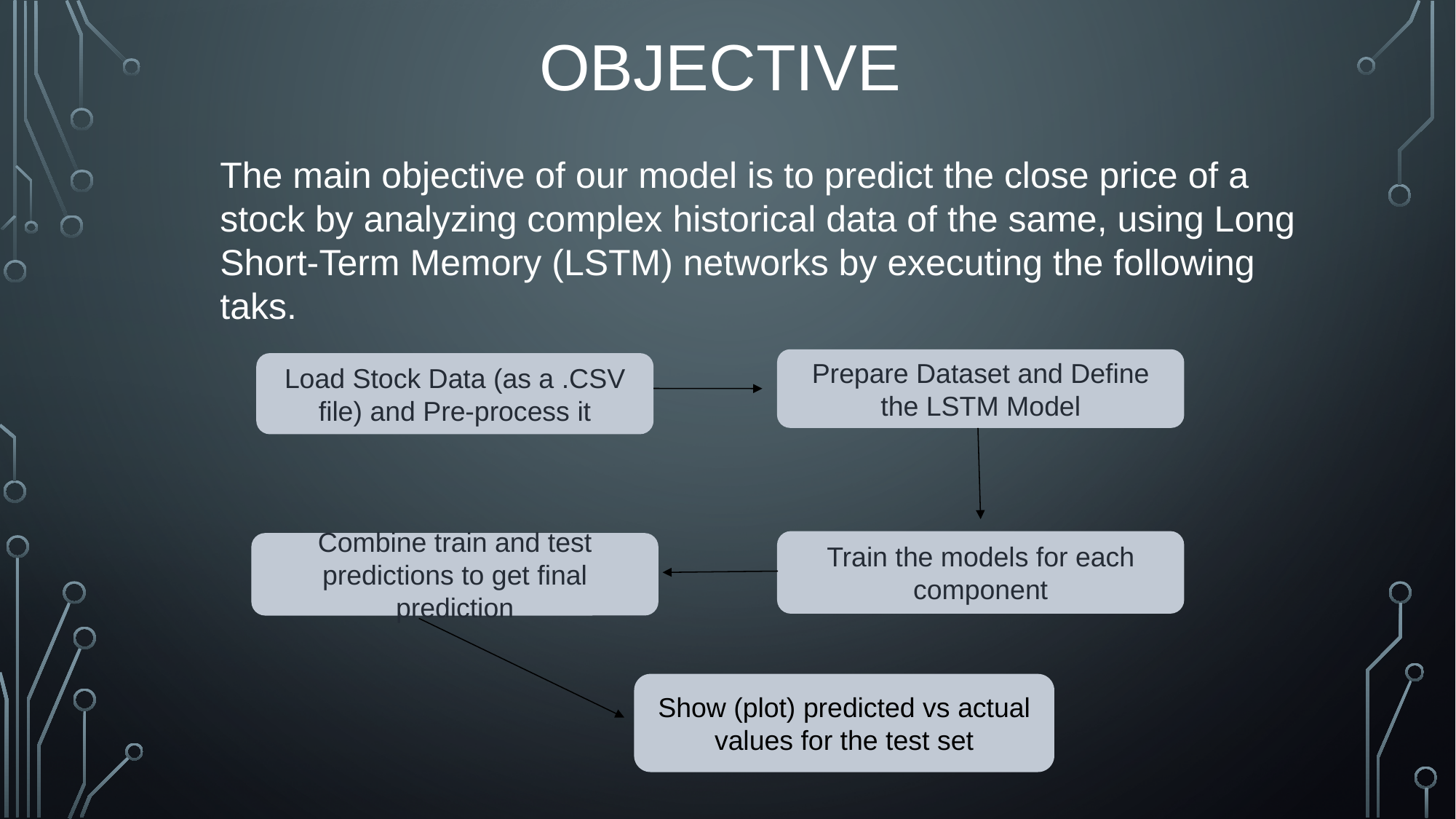

# objective
The main objective of our model is to predict the close price of a stock by analyzing complex historical data of the same, using Long Short-Term Memory (LSTM) networks by executing the following taks.
Prepare Dataset and Define the LSTM Model
Load Stock Data (as a .CSV file) and Pre-process it
Train the models for each component
Combine train and test predictions to get final prediction
Show (plot) predicted vs actual values for the test set